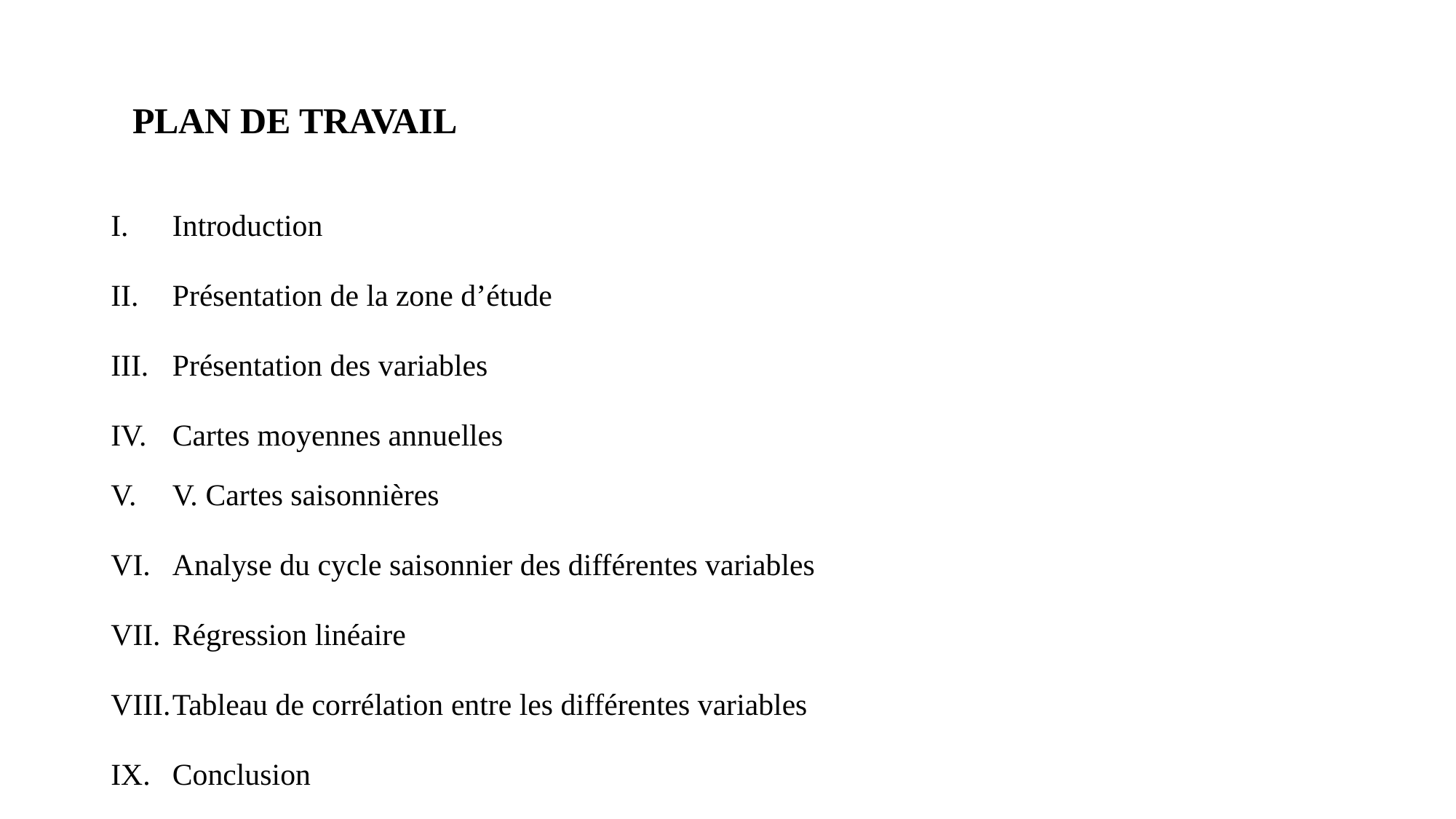

# PLAN DE TRAVAIL
Introduction
Présentation de la zone d’étude
Présentation des variables
Cartes moyennes annuelles
V. Cartes saisonnières
Analyse du cycle saisonnier des différentes variables
Régression linéaire
Tableau de corrélation entre les différentes variables
Conclusion